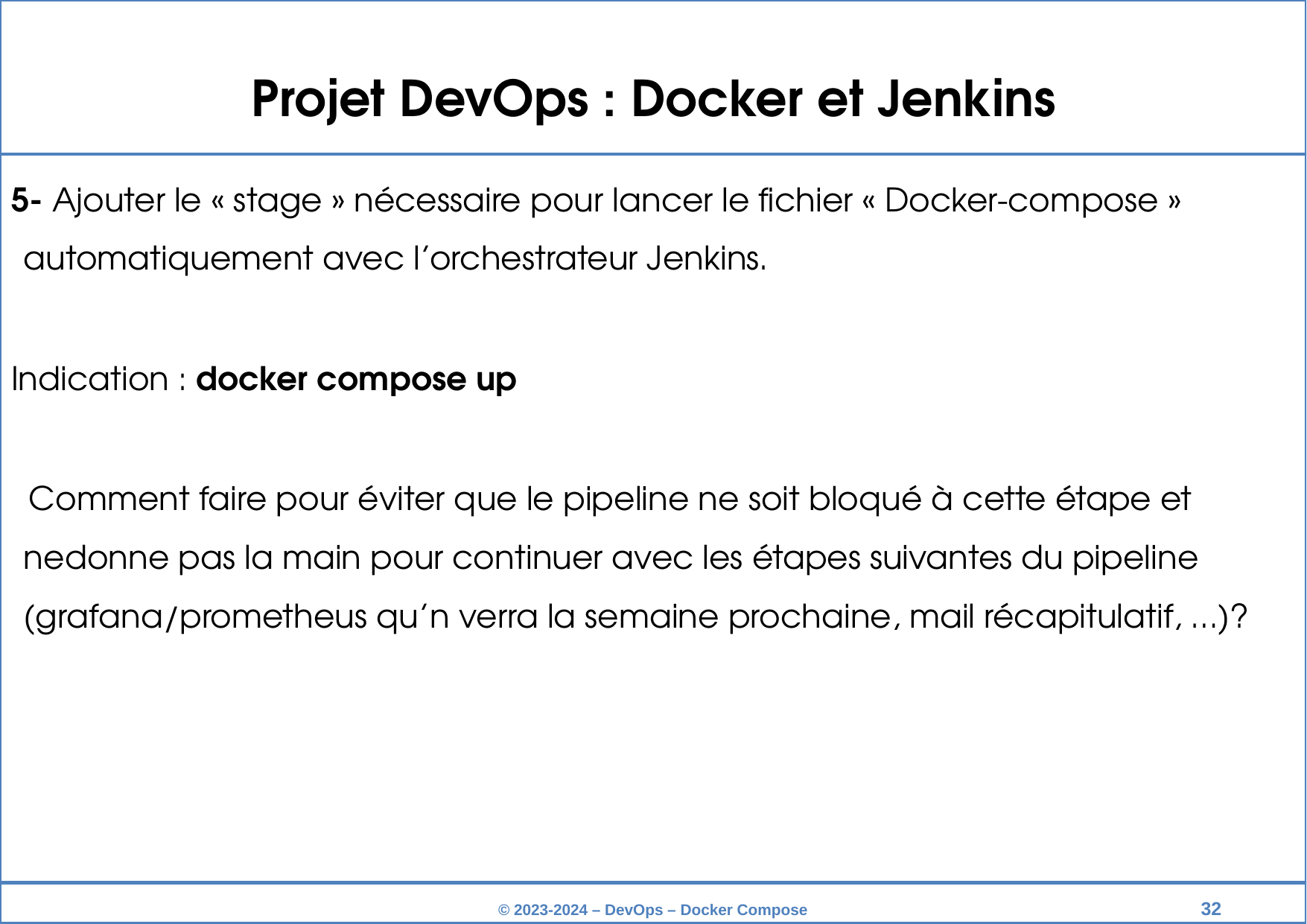

Projet DevOps : Docker et Jenkins
5- Ajouter le « stage » nécessaire pour lancer le fichier « Docker-compose » automatiquement avec l’orchestrateur Jenkins.

Indication : docker compose up

  Comment faire pour éviter que le pipeline ne soit bloqué à cette étape et nedonne pas la main pour continuer avec les étapes suivantes du pipeline (grafana/prometheus qu’n verra la semaine prochaine, mail récapitulatif, …)?
32